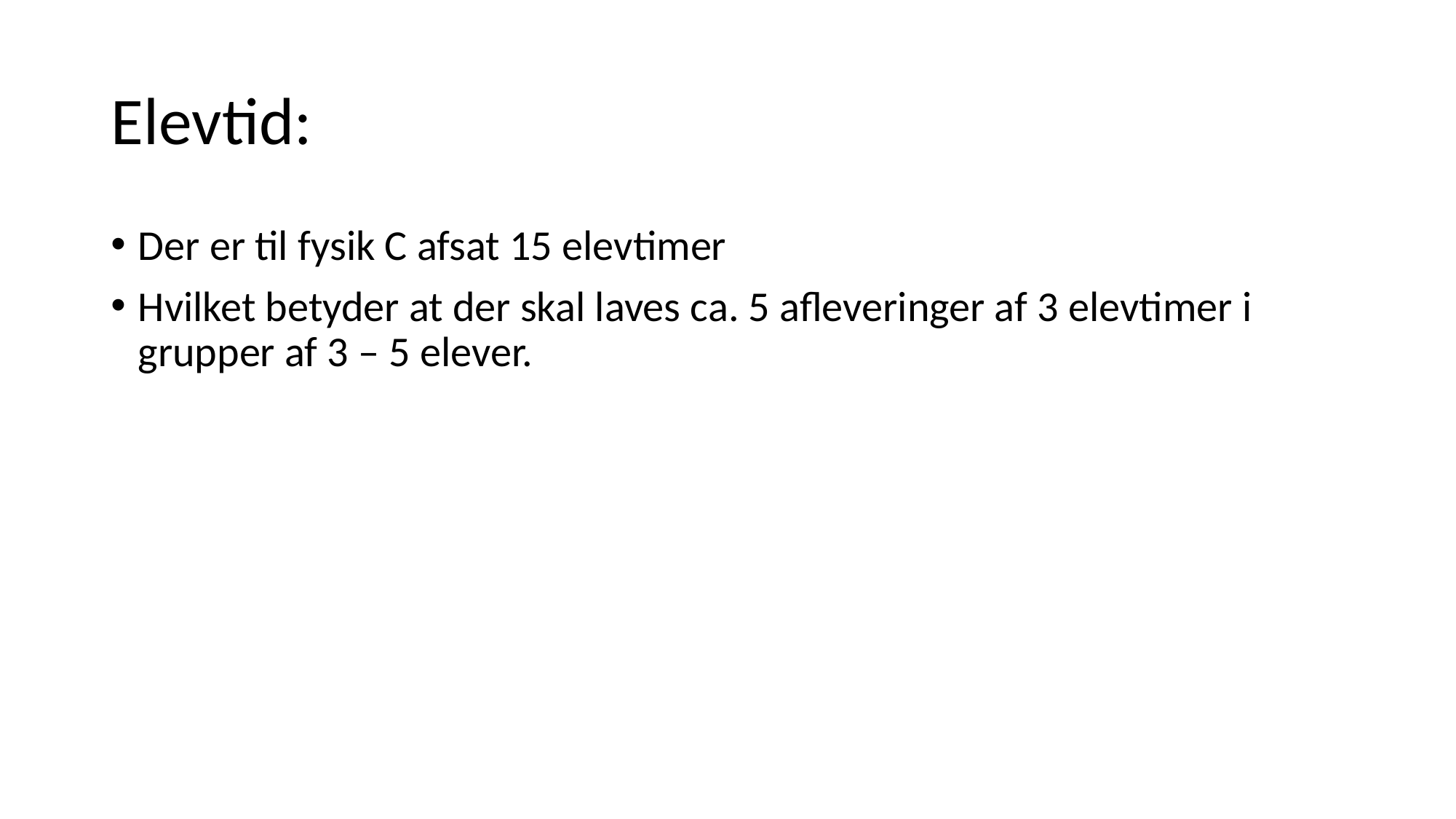

# Elevtid:
Der er til fysik C afsat 15 elevtimer
Hvilket betyder at der skal laves ca. 5 afleveringer af 3 elevtimer i grupper af 3 – 5 elever.